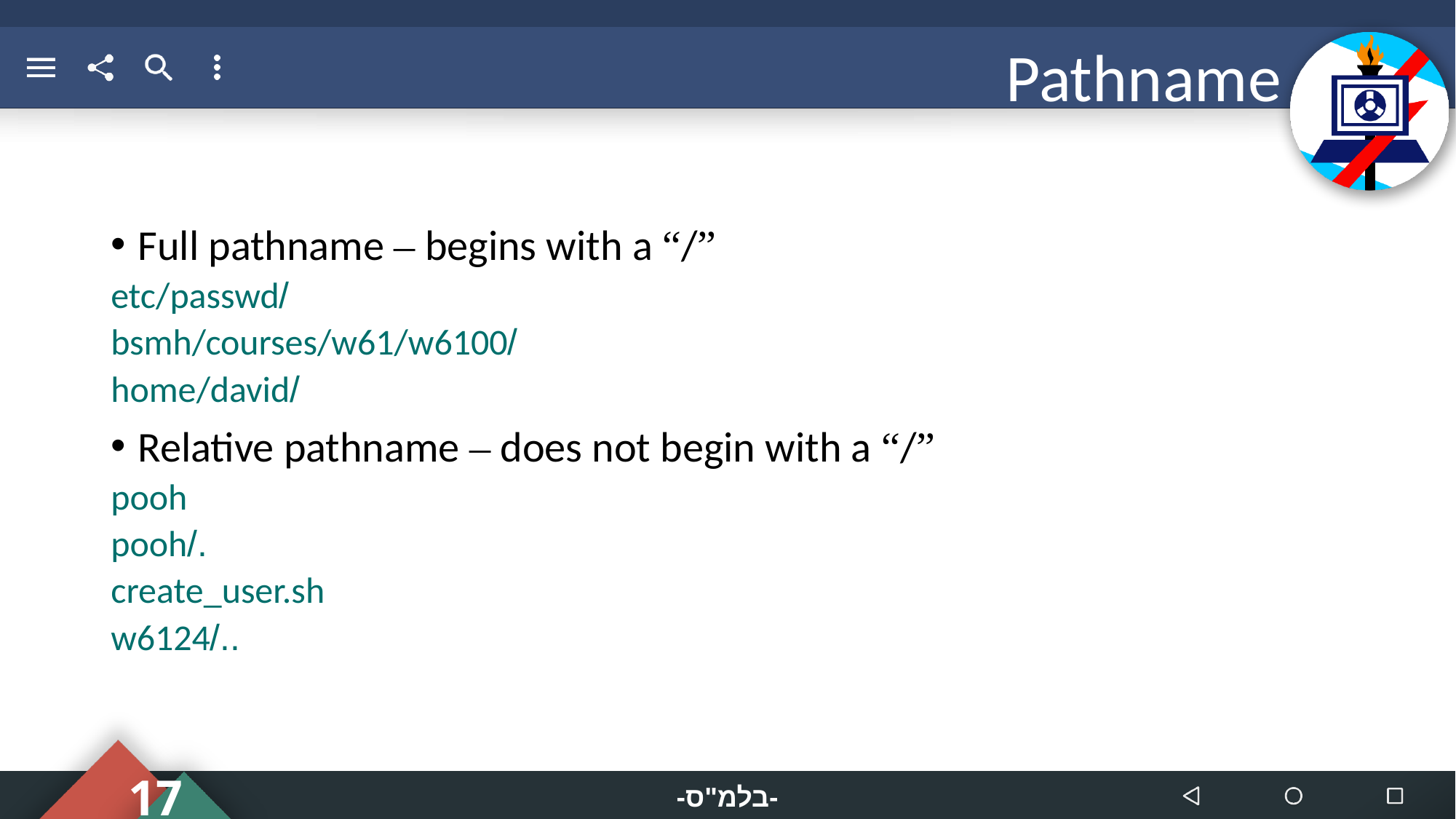

# Pathname
Full pathname – begins with a “/”
/etc/passwd
/bsmh/courses/w61/w6100
/home/david
Relative pathname – does not begin with a “/”
pooh
./pooh
create_user.sh
../w6124